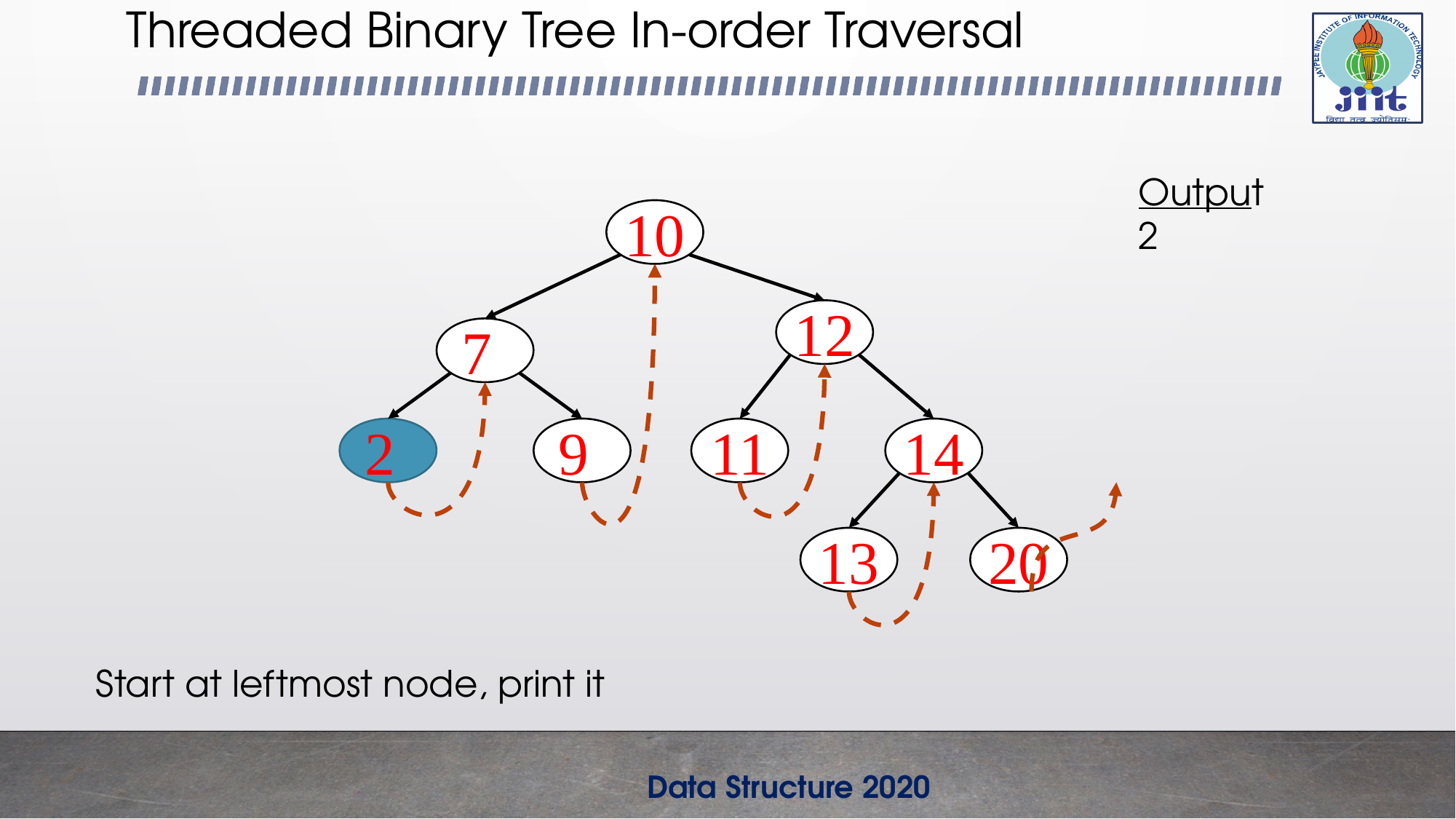

Threaded Binary Tree In-order Traversal
Output
2
10
12
7
2
9
11
14
13
20
Start at leftmost node, print it